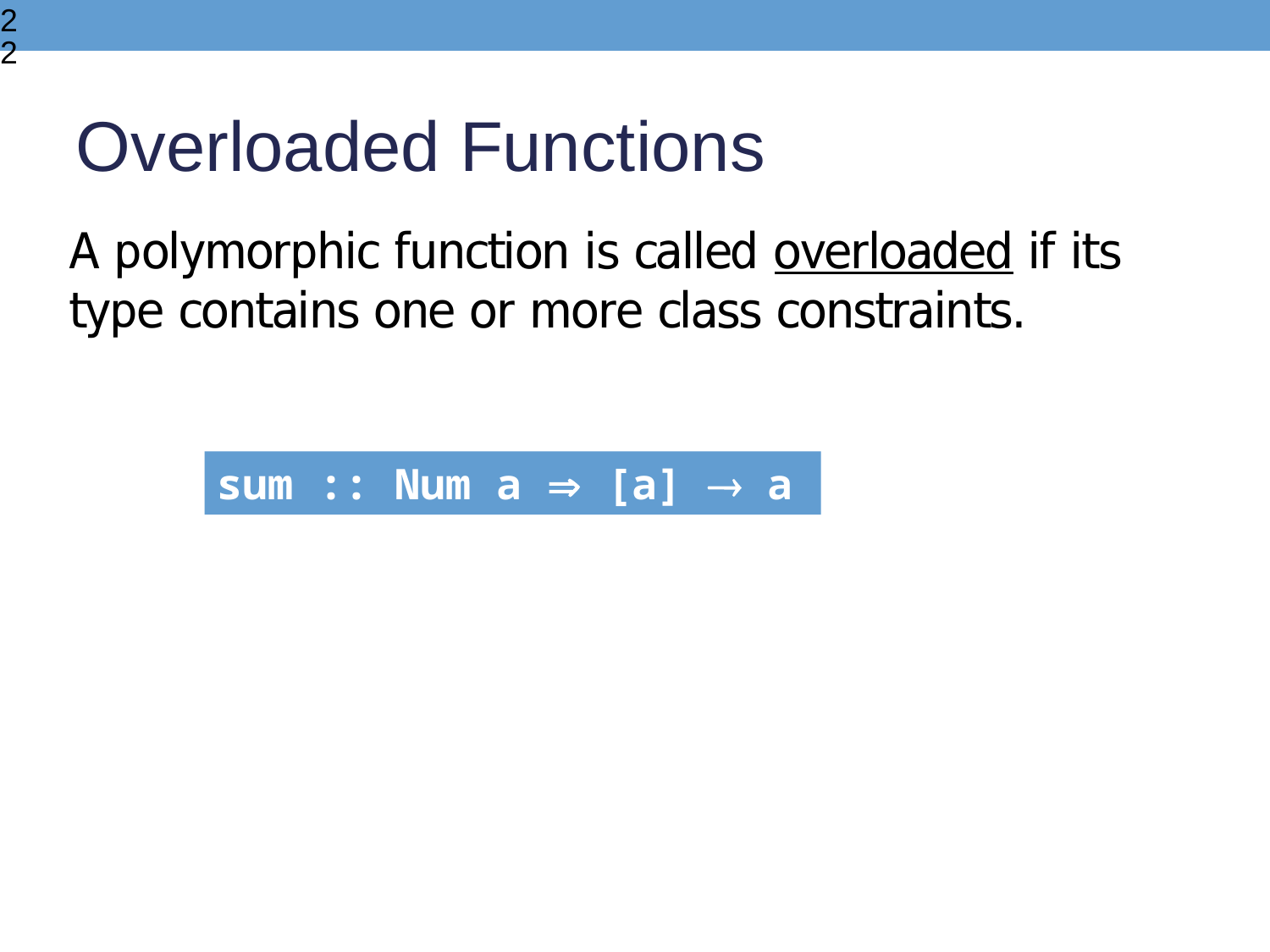

22
Overloaded Functions
A polymorphic function is called overloaded if its type contains one or more class constraints.
sum :: Num a ⇒ [a] → a